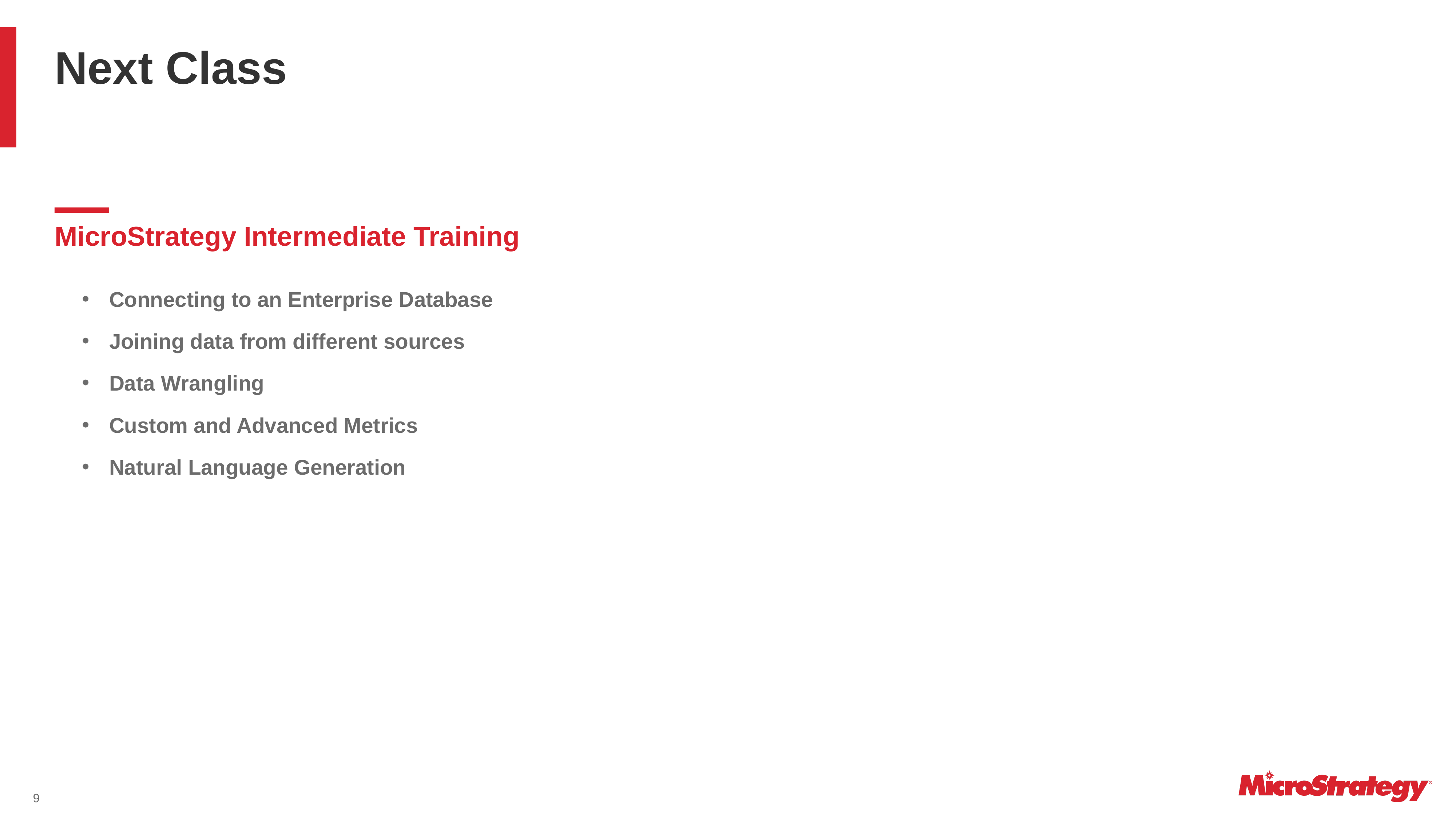

# Next Class

MicroStrategy Intermediate Training
Connecting to an Enterprise Database
Joining data from different sources
Data Wrangling
Custom and Advanced Metrics
Natural Language Generation

9